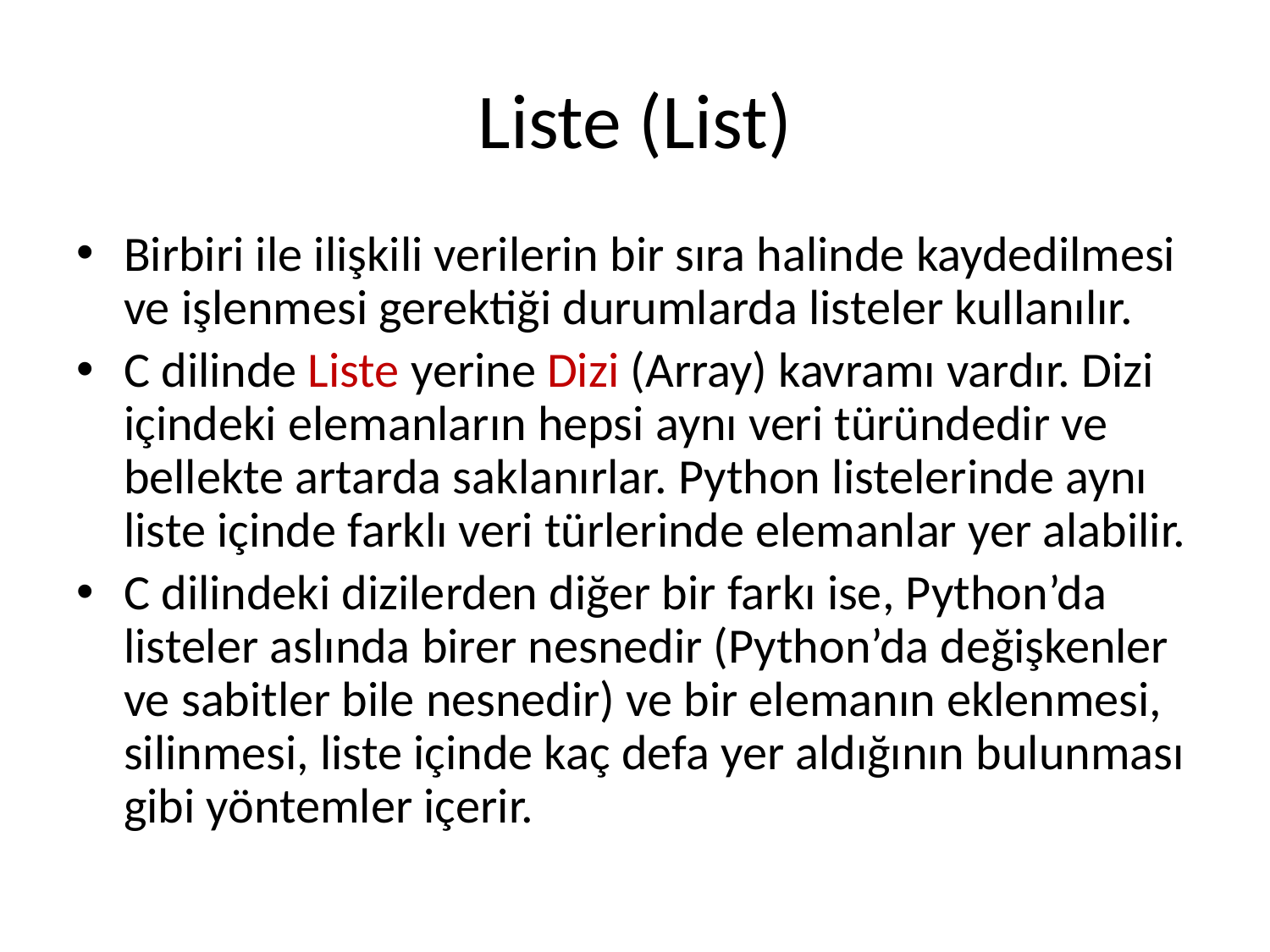

# Liste (List)
Birbiri ile ilişkili verilerin bir sıra halinde kaydedilmesi ve işlenmesi gerektiği durumlarda listeler kullanılır.
C dilinde Liste yerine Dizi (Array) kavramı vardır. Dizi içindeki elemanların hepsi aynı veri türündedir ve bellekte artarda saklanırlar. Python listelerinde aynı liste içinde farklı veri türlerinde elemanlar yer alabilir.
C dilindeki dizilerden diğer bir farkı ise, Python’da listeler aslında birer nesnedir (Python’da değişkenler ve sabitler bile nesnedir) ve bir elemanın eklenmesi, silinmesi, liste içinde kaç defa yer aldığının bulunması gibi yöntemler içerir.